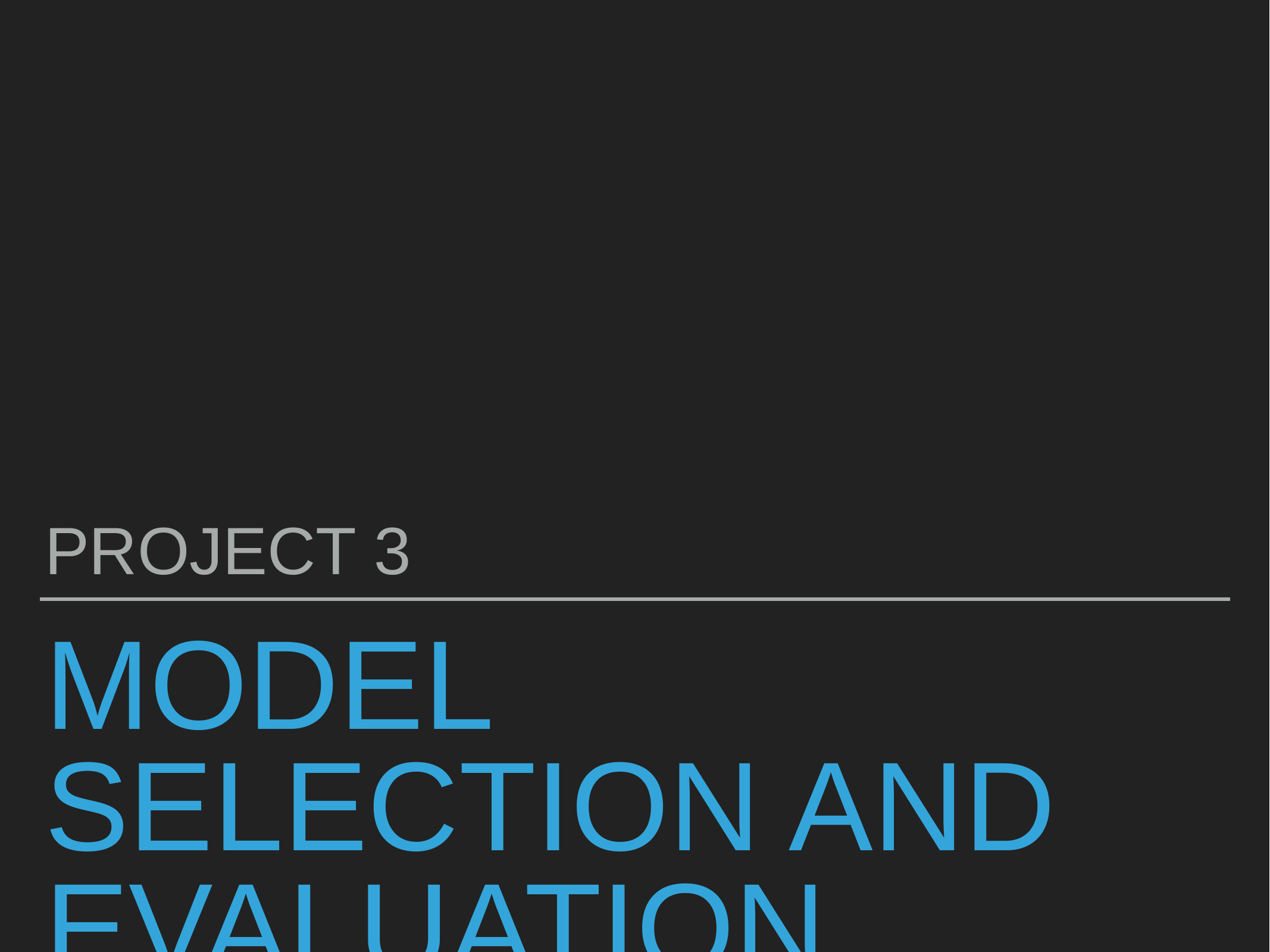

Project 3
# Model Selection and evaluation